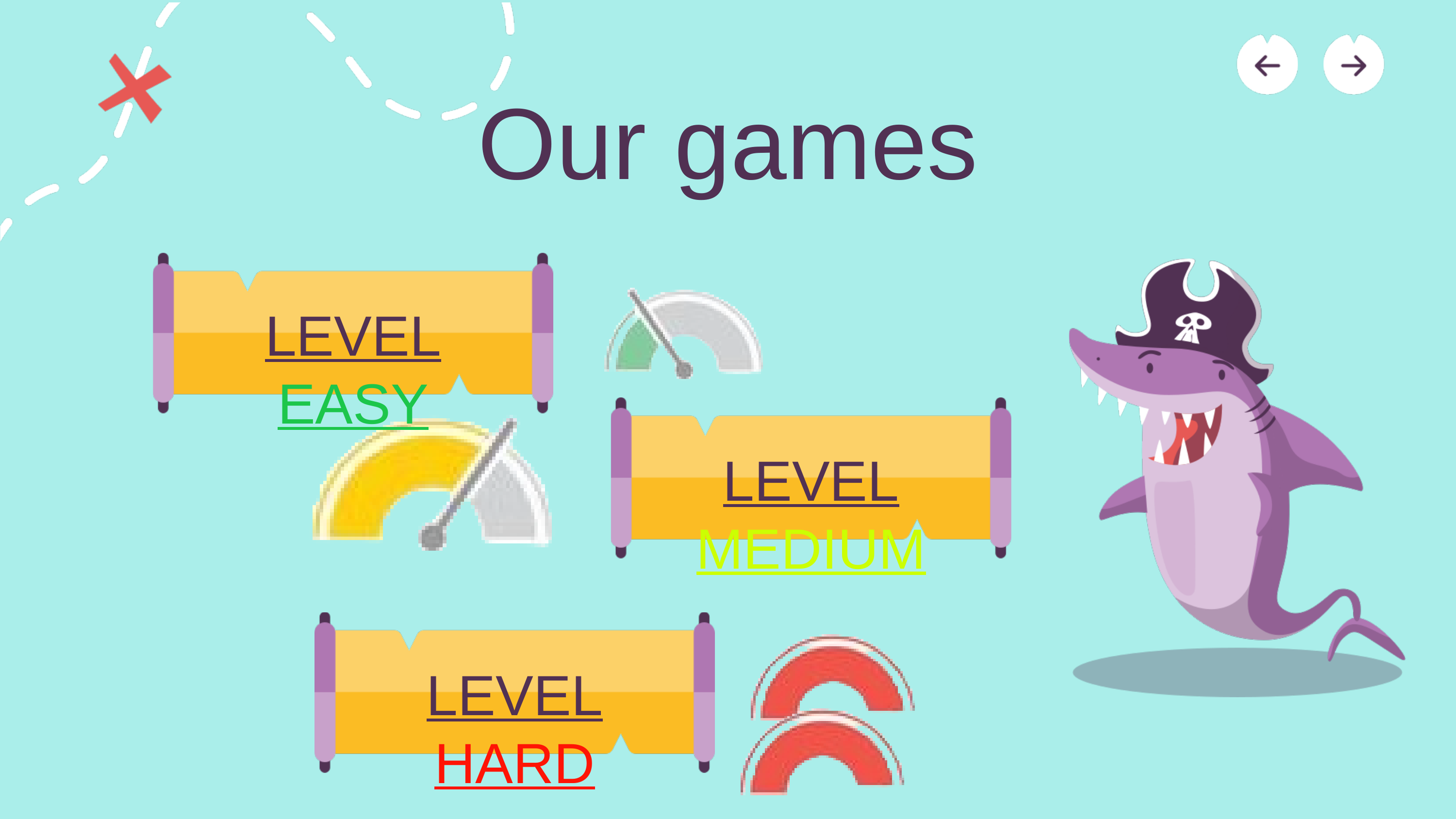

Our games

LEVEL EASY

LEVEL MEDIUM

LEVEL HARD